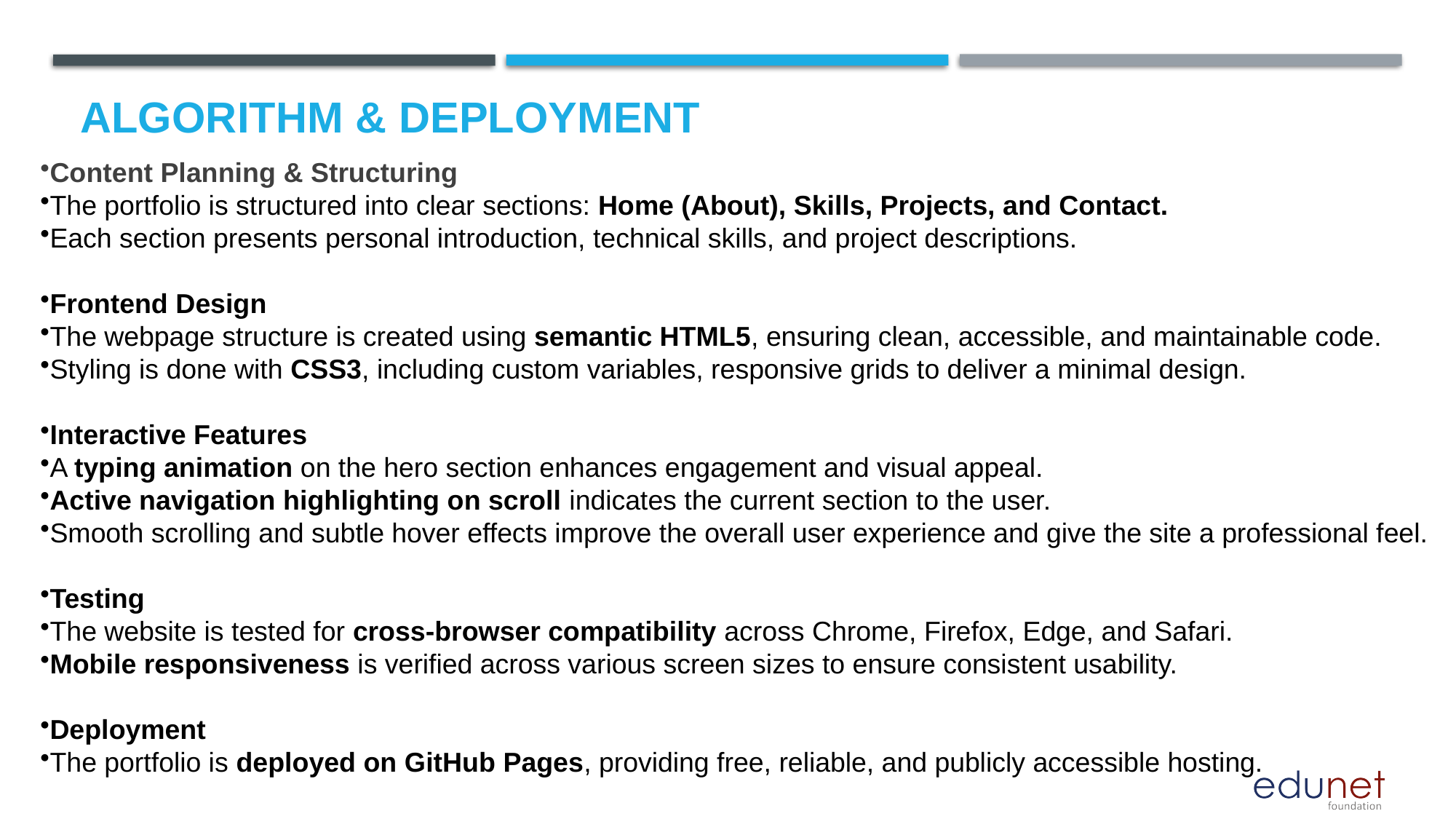

# Algorithm & Deployment
Content Planning & Structuring
The portfolio is structured into clear sections: Home (About), Skills, Projects, and Contact.
Each section presents personal introduction, technical skills, and project descriptions.

Frontend Design
The webpage structure is created using semantic HTML5, ensuring clean, accessible, and maintainable code.
Styling is done with CSS3, including custom variables, responsive grids to deliver a minimal design.

Interactive Features
A typing animation on the hero section enhances engagement and visual appeal.
Active navigation highlighting on scroll indicates the current section to the user.
Smooth scrolling and subtle hover effects improve the overall user experience and give the site a professional feel.

Testing
The website is tested for cross-browser compatibility across Chrome, Firefox, Edge, and Safari.
Mobile responsiveness is verified across various screen sizes to ensure consistent usability.

Deployment
The portfolio is deployed on GitHub Pages, providing free, reliable, and publicly accessible hosting.